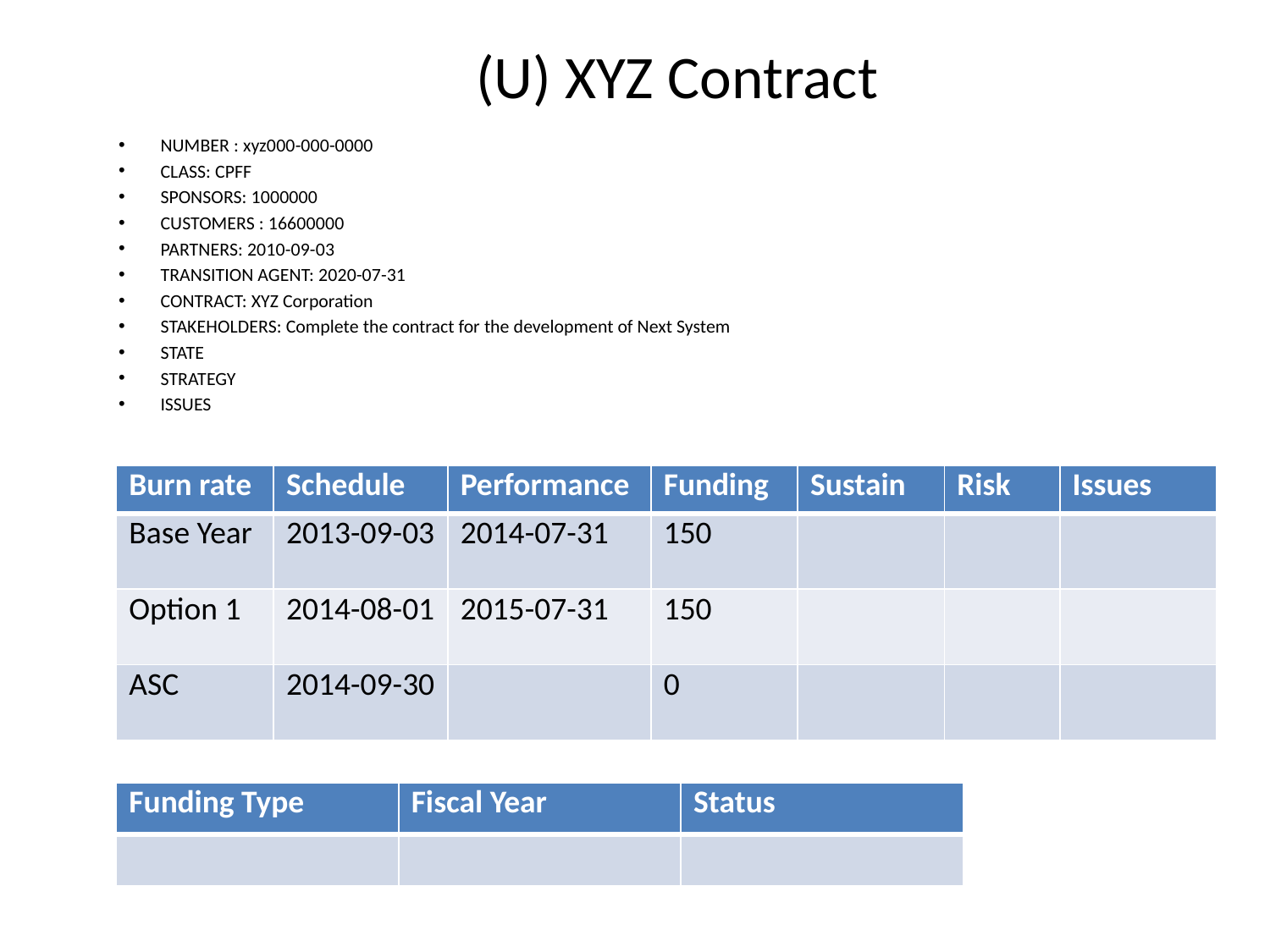

# (U) XYZ Contract
NUMBER : xyz000-000-0000
CLASS: CPFF
SPONSORS: 1000000
CUSTOMERS : 16600000
PARTNERS: 2010-09-03
TRANSITION AGENT: 2020-07-31
CONTRACT: XYZ Corporation
STAKEHOLDERS: Complete the contract for the development of Next System
STATE
STRATEGY
ISSUES

| Burn rate | Schedule | Performance | Funding | Sustain | Risk | Issues |
| --- | --- | --- | --- | --- | --- | --- |
| Base Year | 2013-09-03 | 2014-07-31 | 150 |  |  |  |
| Option 1 | 2014-08-01 | 2015-07-31 | 150 |  |  |  |
| ASC | 2014-09-30 |  | 0 |  |  |  |
| Funding Type | Fiscal Year | Status |
| --- | --- | --- |
|  |  |  |